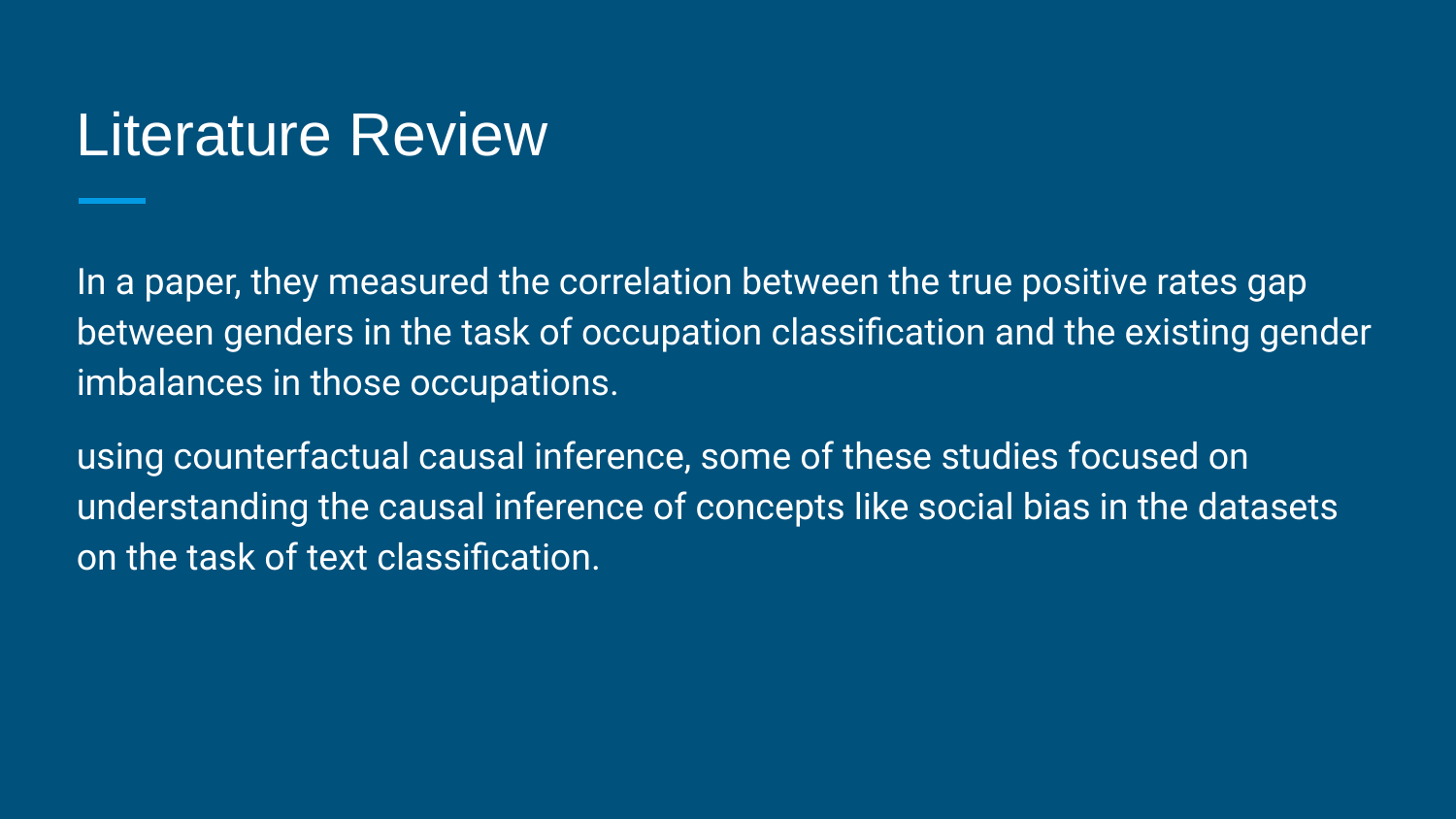

# Literature Review
In a paper, they measured the correlation between the true positive rates gap between genders in the task of occupation classification and the existing gender imbalances in those occupations.
using counterfactual causal inference, some of these studies focused on understanding the causal inference of concepts like social bias in the datasets on the task of text classification.